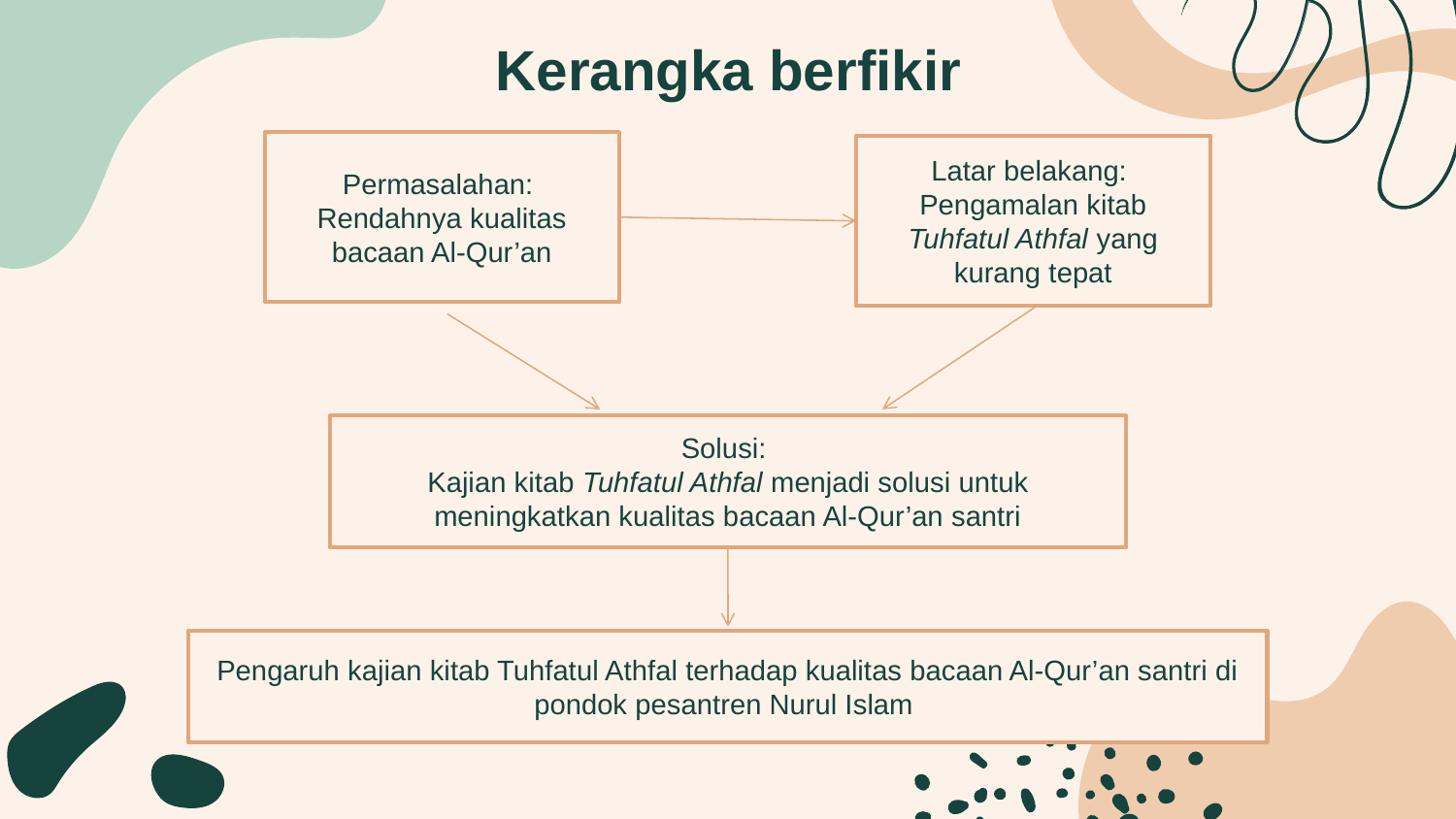

Kerangka berfikir
Permasalahan:
Rendahnya kualitas bacaan Al-Qur’an
Latar belakang:
Pengamalan kitab Tuhfatul Athfal yang kurang tepat
Solusi:
Kajian kitab Tuhfatul Athfal menjadi solusi untuk meningkatkan kualitas bacaan Al-Qur’an santri
Pengaruh kajian kitab Tuhfatul Athfal terhadap kualitas bacaan Al-Qur’an santri di pondok pesantren Nurul Islam